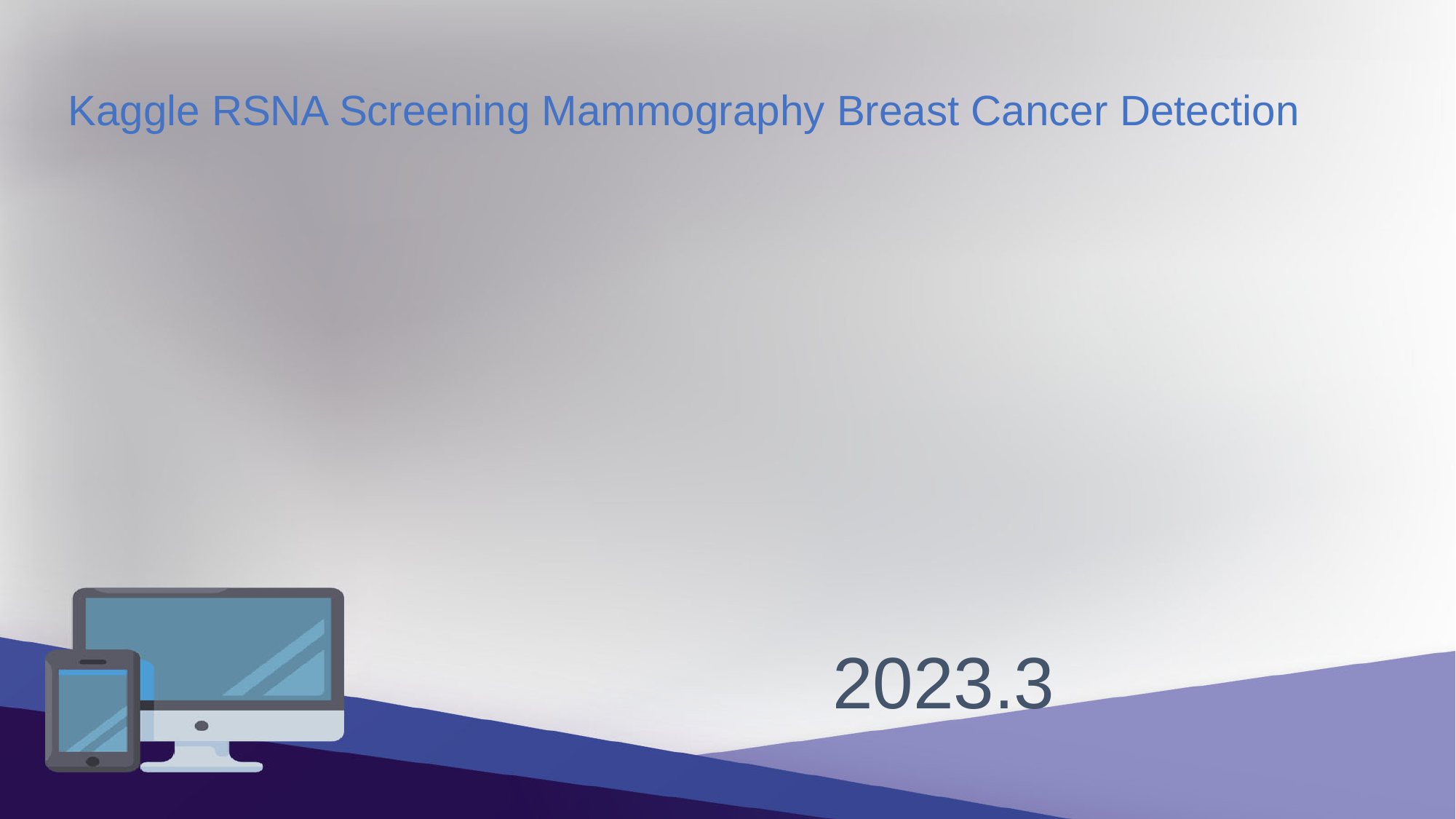

Kaggle RSNA Screening Mammography Breast Cancer Detection
2023.3